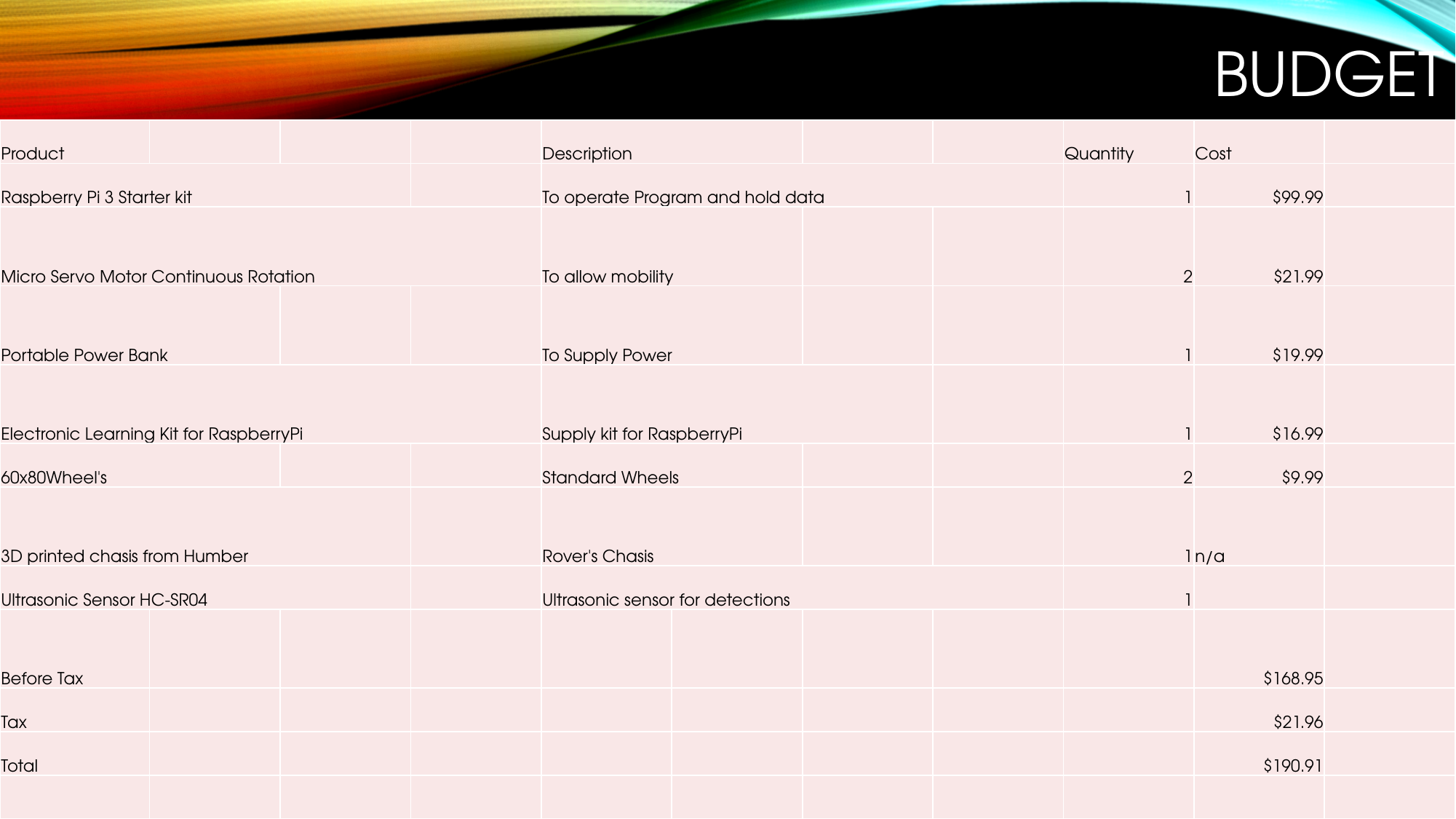

# Budget
| Product |  |  |  | Description |  |  |  | Quantity | Cost |  |
| --- | --- | --- | --- | --- | --- | --- | --- | --- | --- | --- |
| Raspberry Pi 3 Starter kit |  |  |  | To operate Program and hold data |  |  |  | 1 | $99.99 |  |
| Micro Servo Motor Continuous Rotation |  |  |  | To allow mobility |  |  |  | 2 | $21.99 |  |
| Portable Power Bank |  |  |  | To Supply Power |  |  |  | 1 | $19.99 |  |
| Electronic Learning Kit for RaspberryPi |  |  |  | Supply kit for RaspberryPi |  |  |  | 1 | $16.99 |  |
| 60x80Wheel's |  |  |  | Standard Wheels |  |  |  | 2 | $9.99 |  |
| 3D printed chasis from Humber |  |  |  | Rover's Chasis |  |  |  | 1 | n/a |  |
| Ultrasonic Sensor HC-SR04 |  |  |  | Ultrasonic sensor for detections |  |  |  | 1 |  |  |
| Before Tax |  |  |  |  |  |  |  |  | $168.95 |  |
| Tax |  |  |  |  |  |  |  |  | $21.96 |  |
| Total |  |  |  |  |  |  |  |  | $190.91 |  |
|  |  |  |  |  |  |  |  |  |  |  |